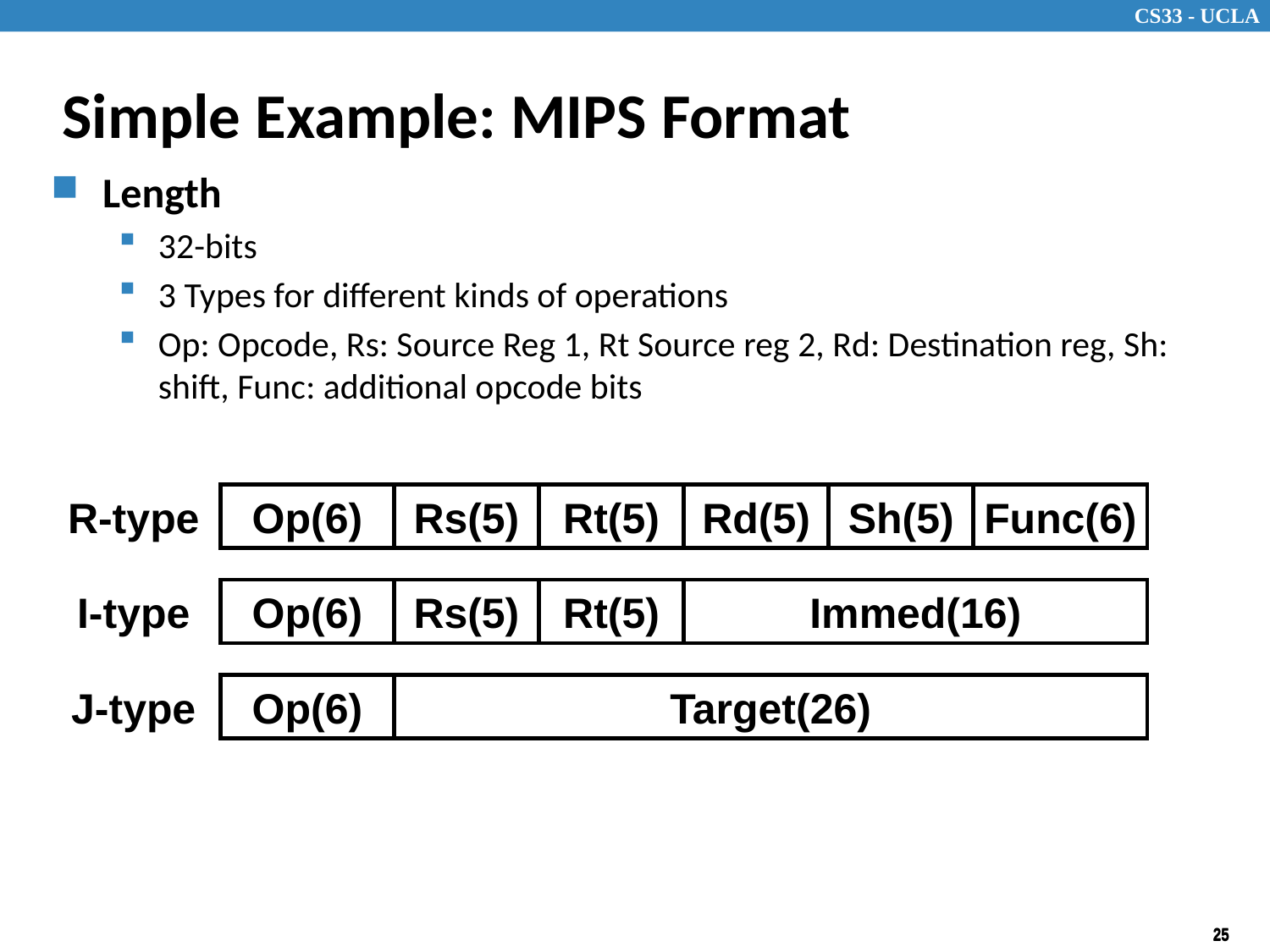

# Simple Example: MIPS Format
Length
32-bits
3 Types for different kinds of operations
Op: Opcode, Rs: Source Reg 1, Rt Source reg 2, Rd: Destination reg, Sh: shift, Func: additional opcode bits

R-type
Op(6)
Rs(5)
Rt(5)
Rd(5)
Sh(5)
Func(6)
I-type
Op(6)
Rs(5)
Rt(5)
Immed(16)
J-type
Op(6)
Target(26)